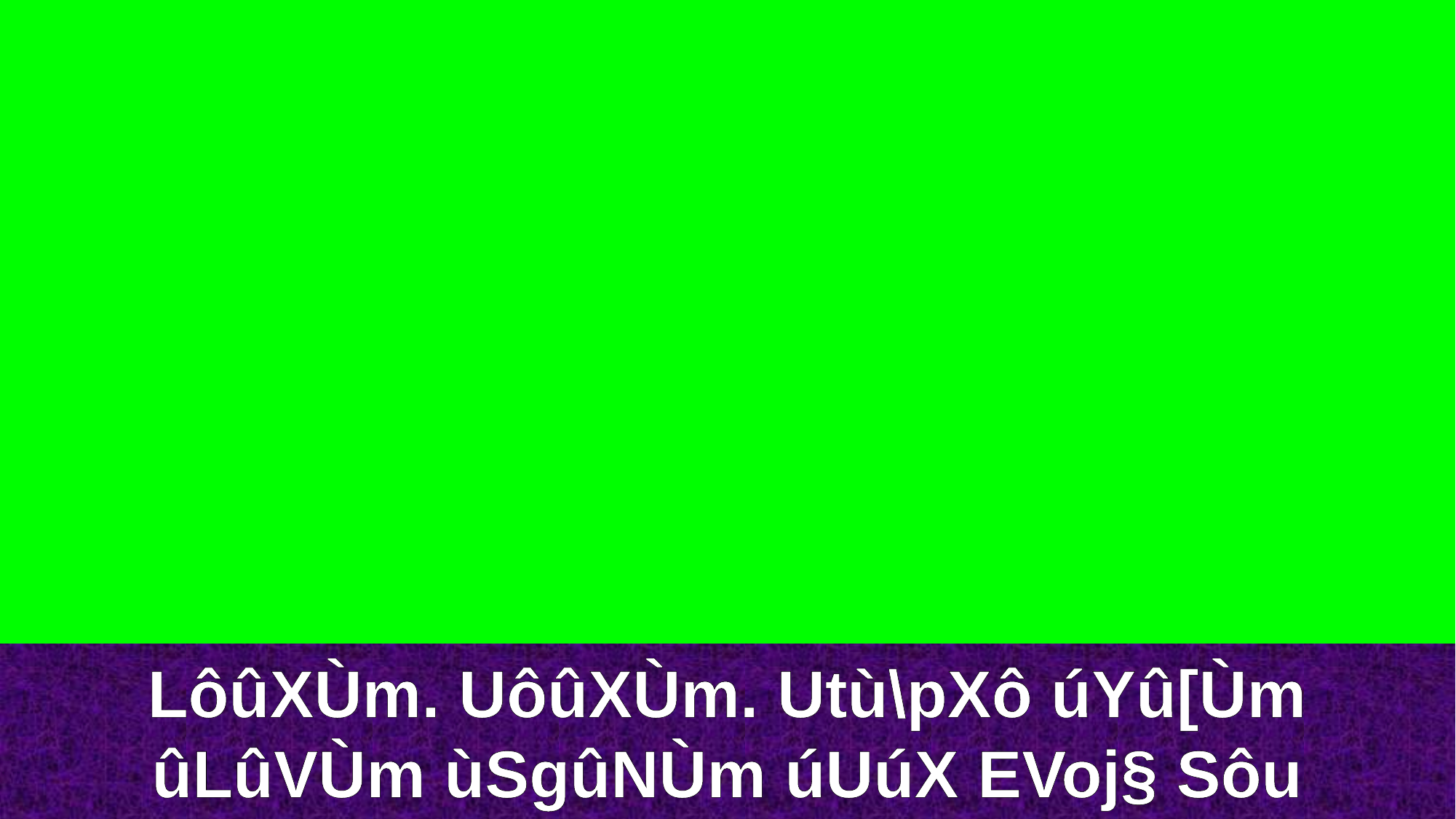

LôûXÙm. UôûXÙm. Utù\pXô úYû[Ùm
ûLûVÙm ùSgûNÙm úUúX EVoj§ Sôu